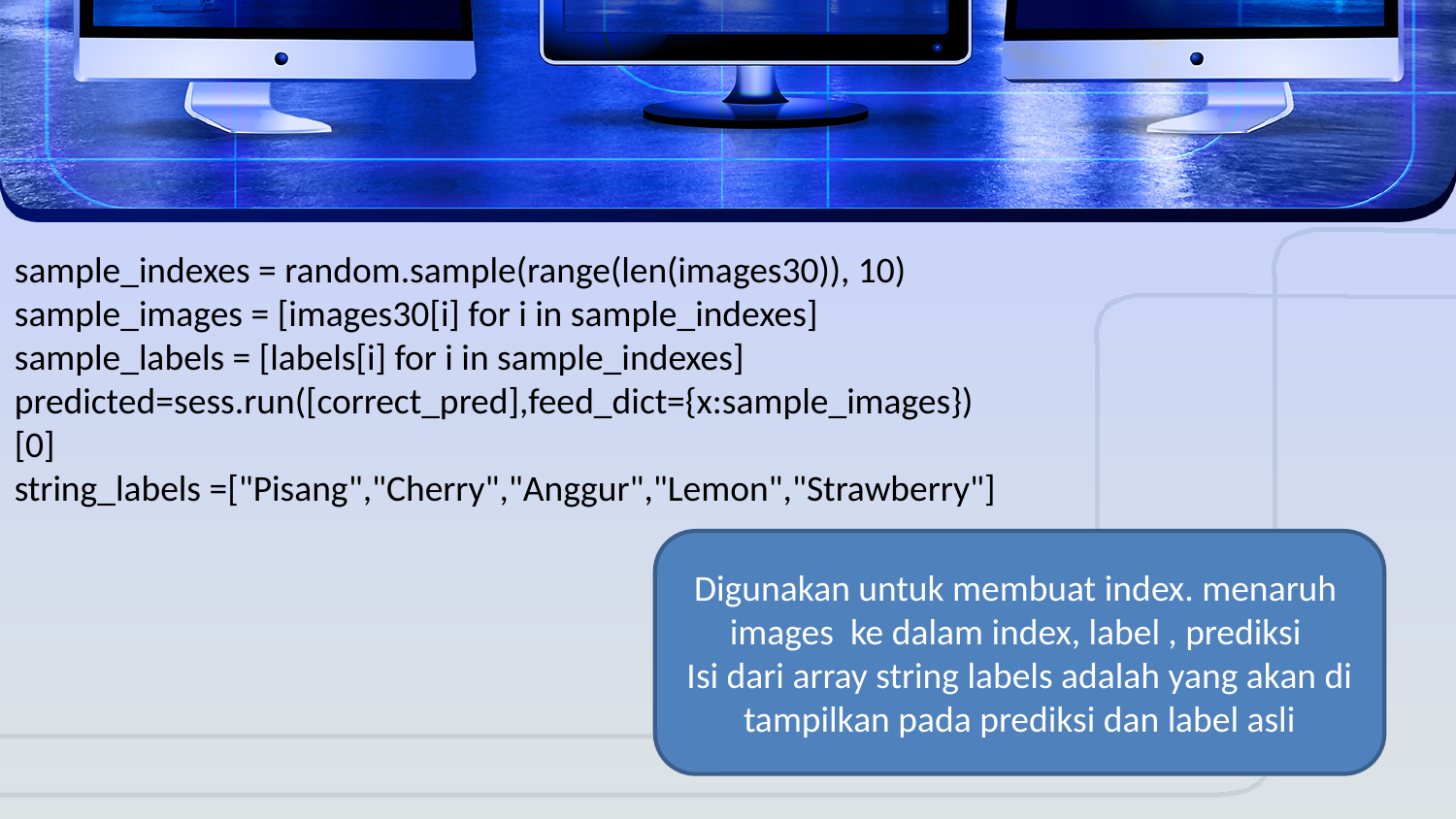

sample_indexes = random.sample(range(len(images30)), 10)
sample_images = [images30[i] for i in sample_indexes]
sample_labels = [labels[i] for i in sample_indexes]
predicted=sess.run([correct_pred],feed_dict={x:sample_images})[0]
string_labels =["Pisang","Cherry","Anggur","Lemon","Strawberry"]
Digunakan untuk membuat index. menaruh  images  ke dalam index, label , prediksi
Isi dari array string labels adalah yang akan di tampilkan pada prediksi dan label asli